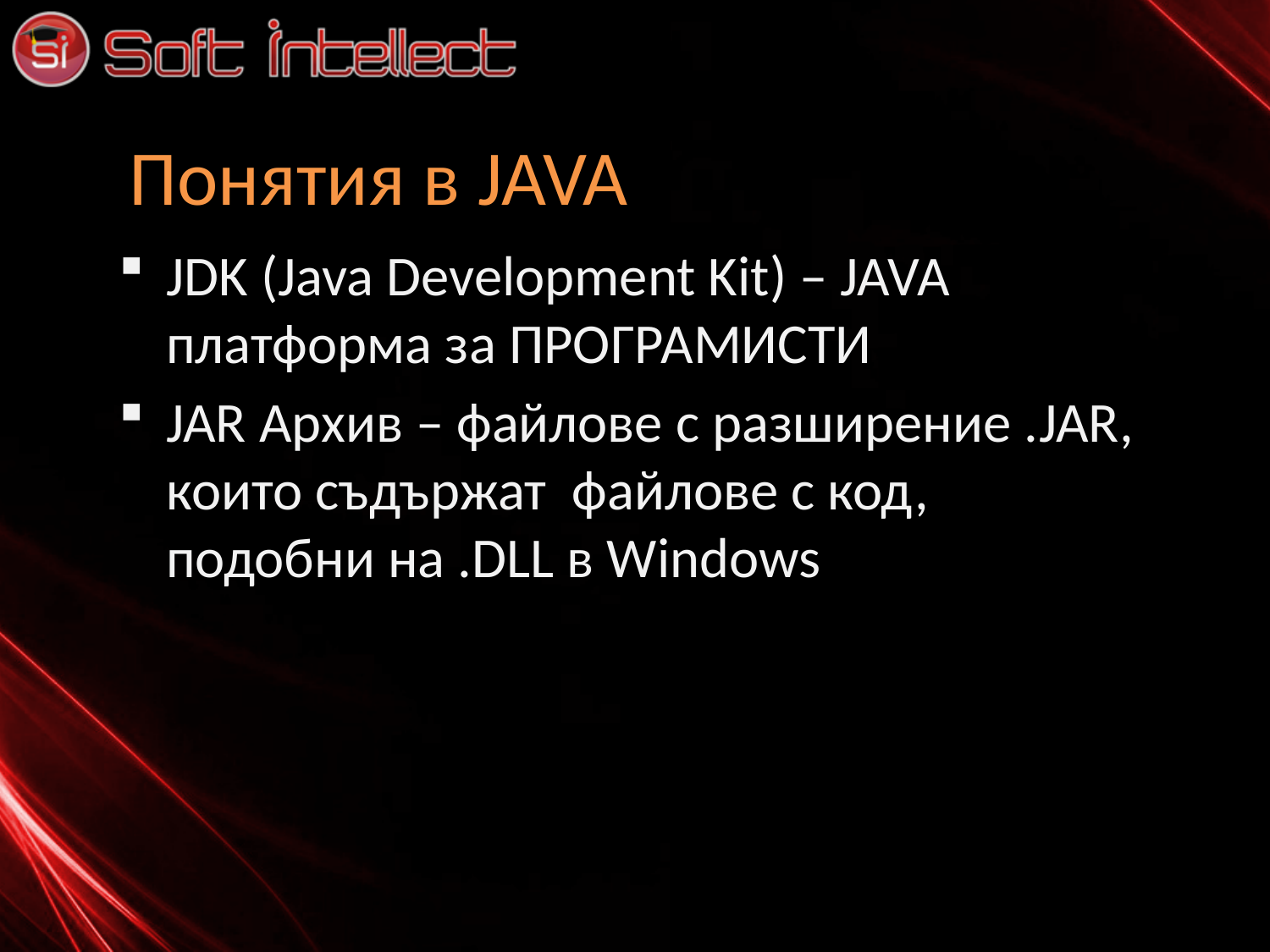

# Понятия в JAVA
JDK (Java Development Kit) – JAVA платформа за ПРОГРАМИСТИ
JAR Архив – файлове с разширение .JAR, които съдържат  файлове с код, подобни на .DLL в Windows